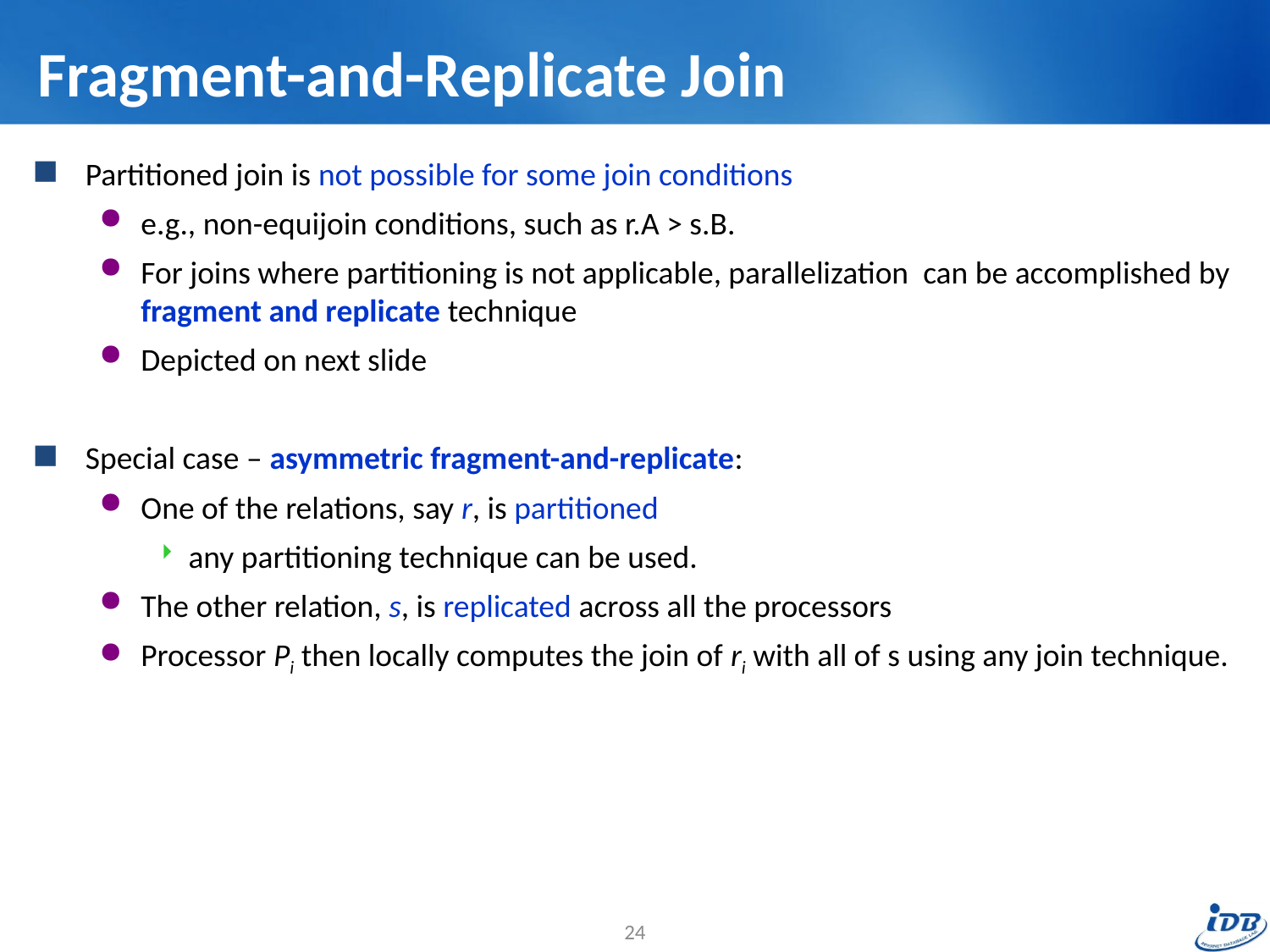

# Fragment-and-Replicate Join
Partitioned join is not possible for some join conditions
e.g., non-equijoin conditions, such as r.A > s.B.
For joins where partitioning is not applicable, parallelization  can be accomplished by fragment and replicate technique
Depicted on next slide

Special case – asymmetric fragment-and-replicate:
One of the relations, say r, is partitioned
any partitioning technique can be used.
The other relation, s, is replicated across all the processors
Processor Pi then locally computes the join of ri with all of s using any join technique.

24